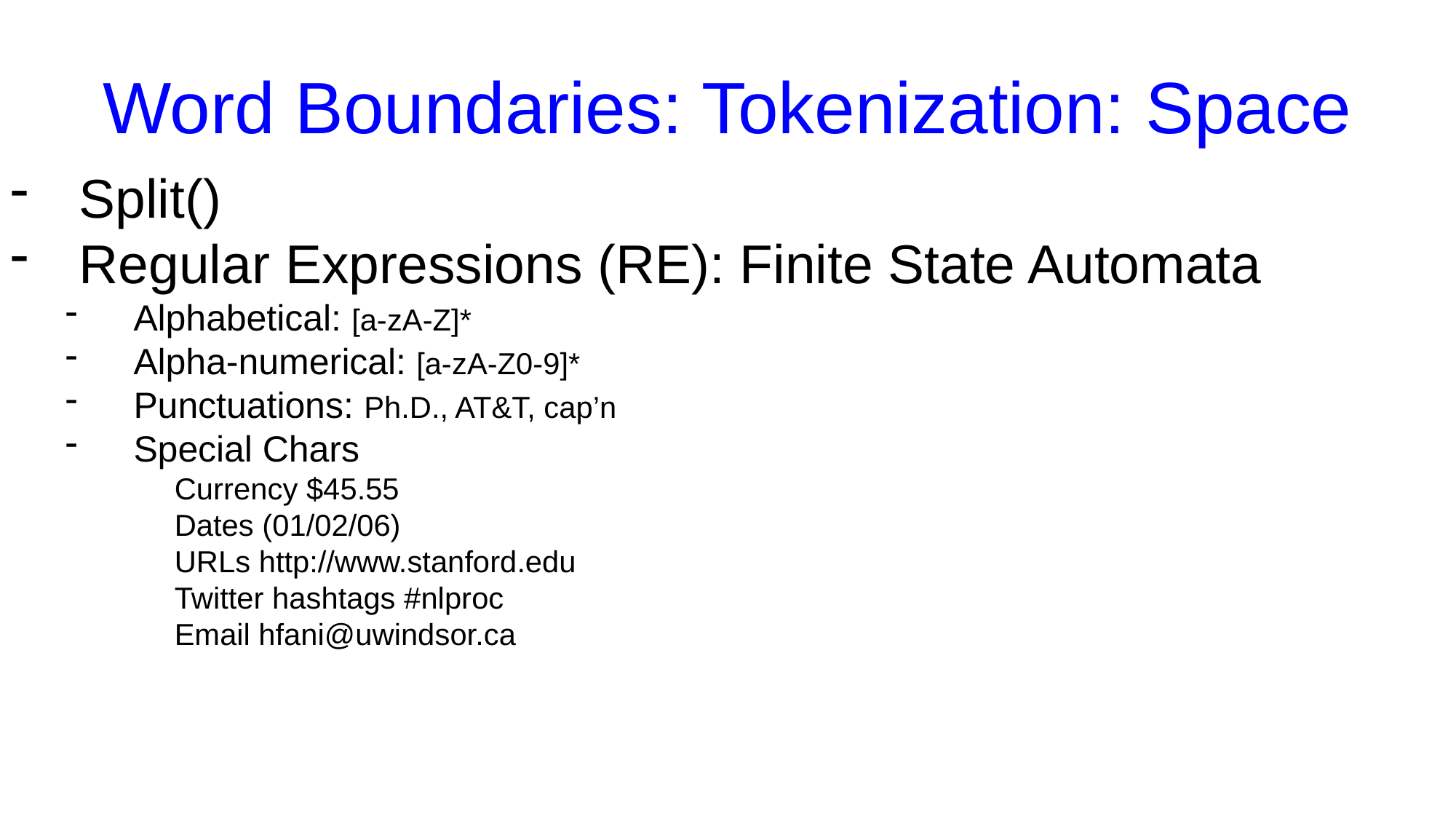

Word Boundaries: Tokenization: Space
Split()
Regular Expressions (RE): Finite State Automata
Alphabetical: [a-zA-Z]*
Alpha-numerical: [a-zA-Z0-9]*
Punctuations: Ph.D., AT&T, cap’n
Special Chars
Currency $45.55
Dates (01/02/06)
URLs http://www.stanford.edu
Twitter hashtags #nlproc
Email hfani@uwindsor.ca